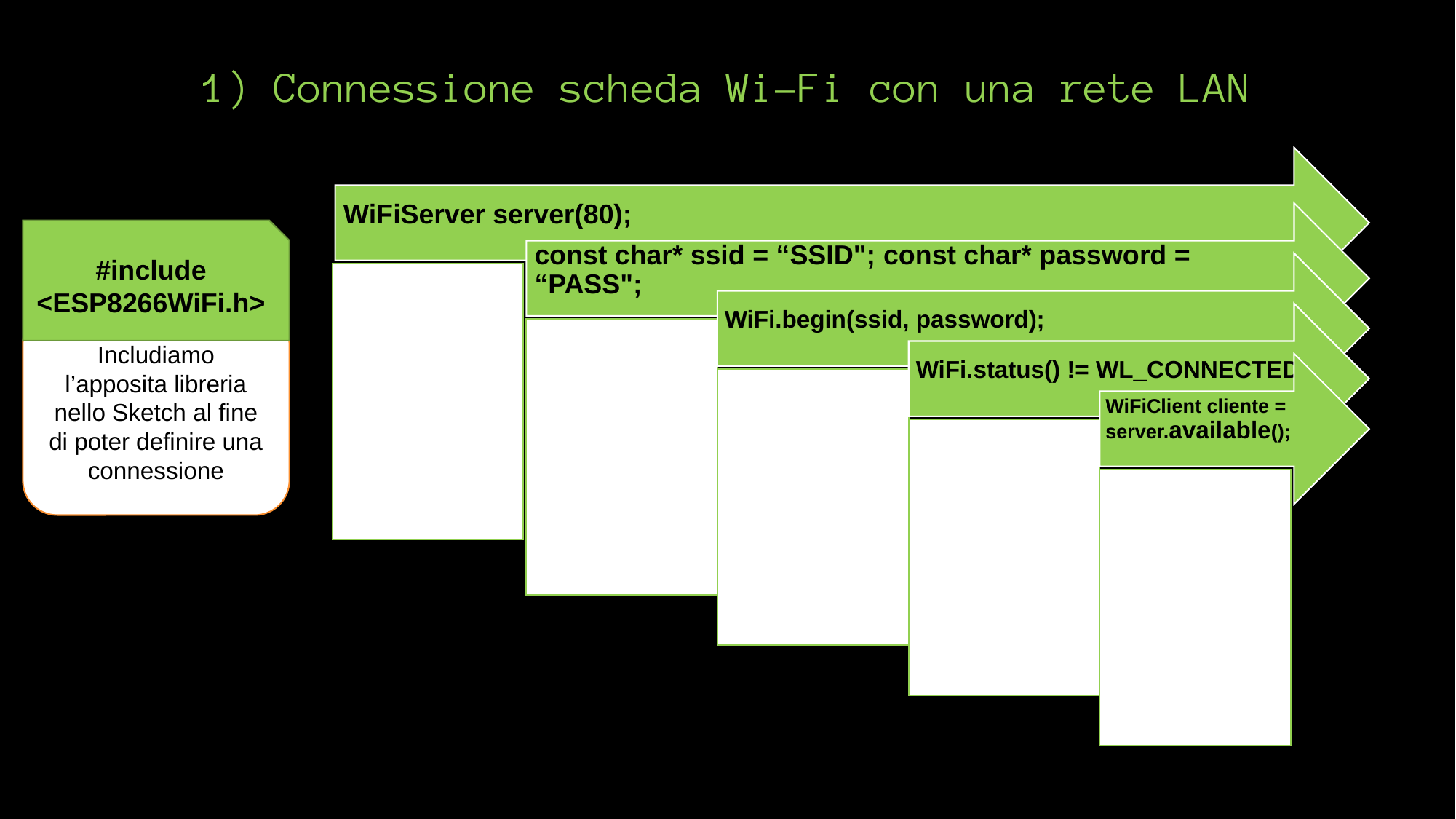

# 1) Connessione scheda Wi-Fi con una rete LAN
WiFiServer server(80);
Creiamo un’istanza del server
const char* ssid = “SSID"; const char* password = “PASS";
Specifichiamo le credenziali della rete alla quale vogliamo connetterci
WiFi.begin(ssid, password);
Inizializzazione della connessione Wi-Fi

WiFi.status() != WL_CONNECTED
WL_CONNECTED rimane è un valore di tipo boolean  che rimane a false finché la connessione non è avvenuta;
WiFiClient cliente = server.available();
Controllo di avvenuta connessione Client/Server-
#include <ESP8266WiFi.h>
Includiamo l’apposita libreria nello Sketch al fine di poter definire una connessione